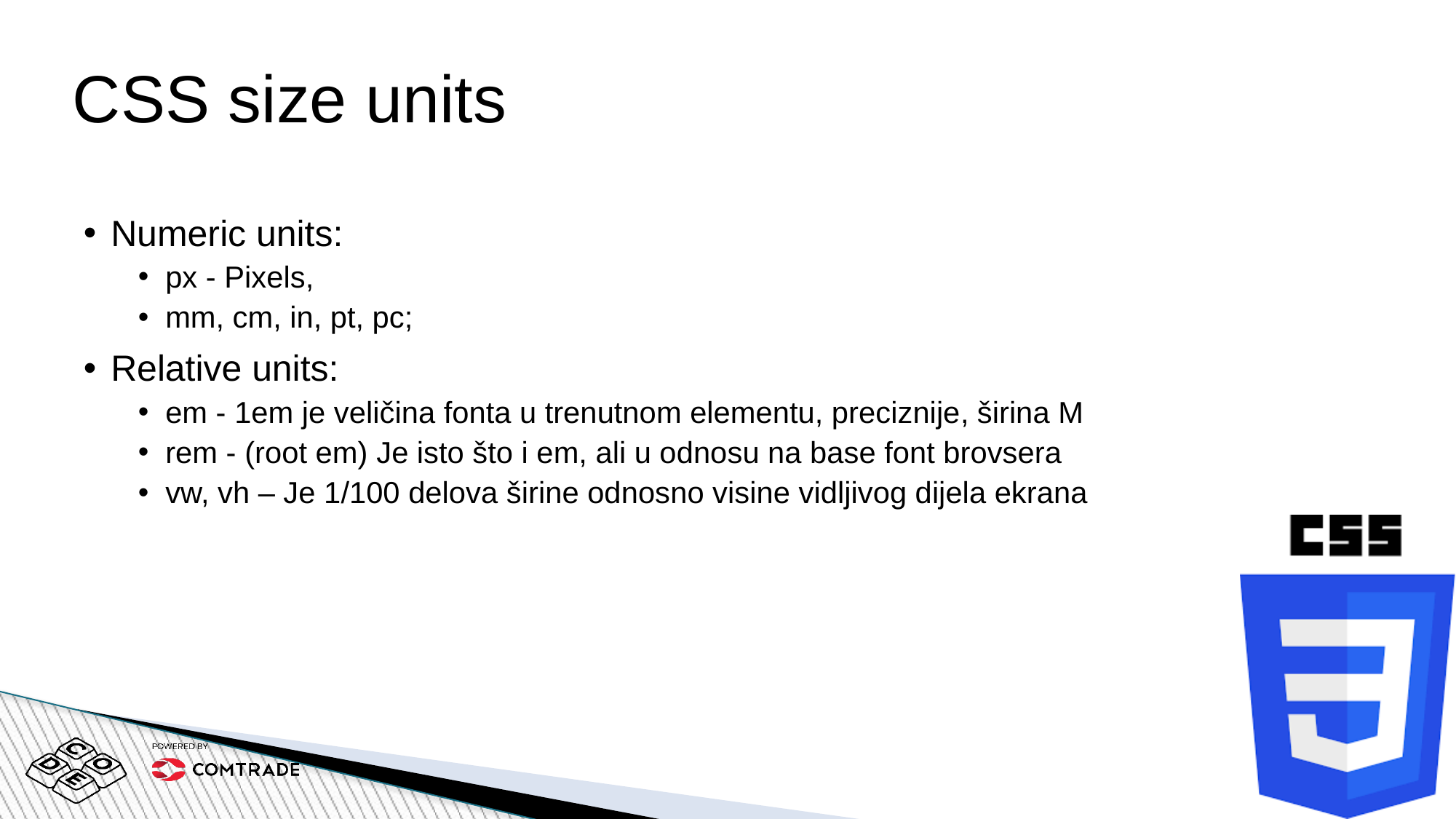

# CSS size units
Numeric units:
px - Pixels,
mm, cm, in, pt, pc;
Relative units:
em - 1em je veličina fonta u trenutnom elementu, preciznije, širina M
rem - (root em) Je isto što i em, ali u odnosu na base font brovsera
vw, vh – Je 1/100 delova širine odnosno visine vidljivog dijela ekrana